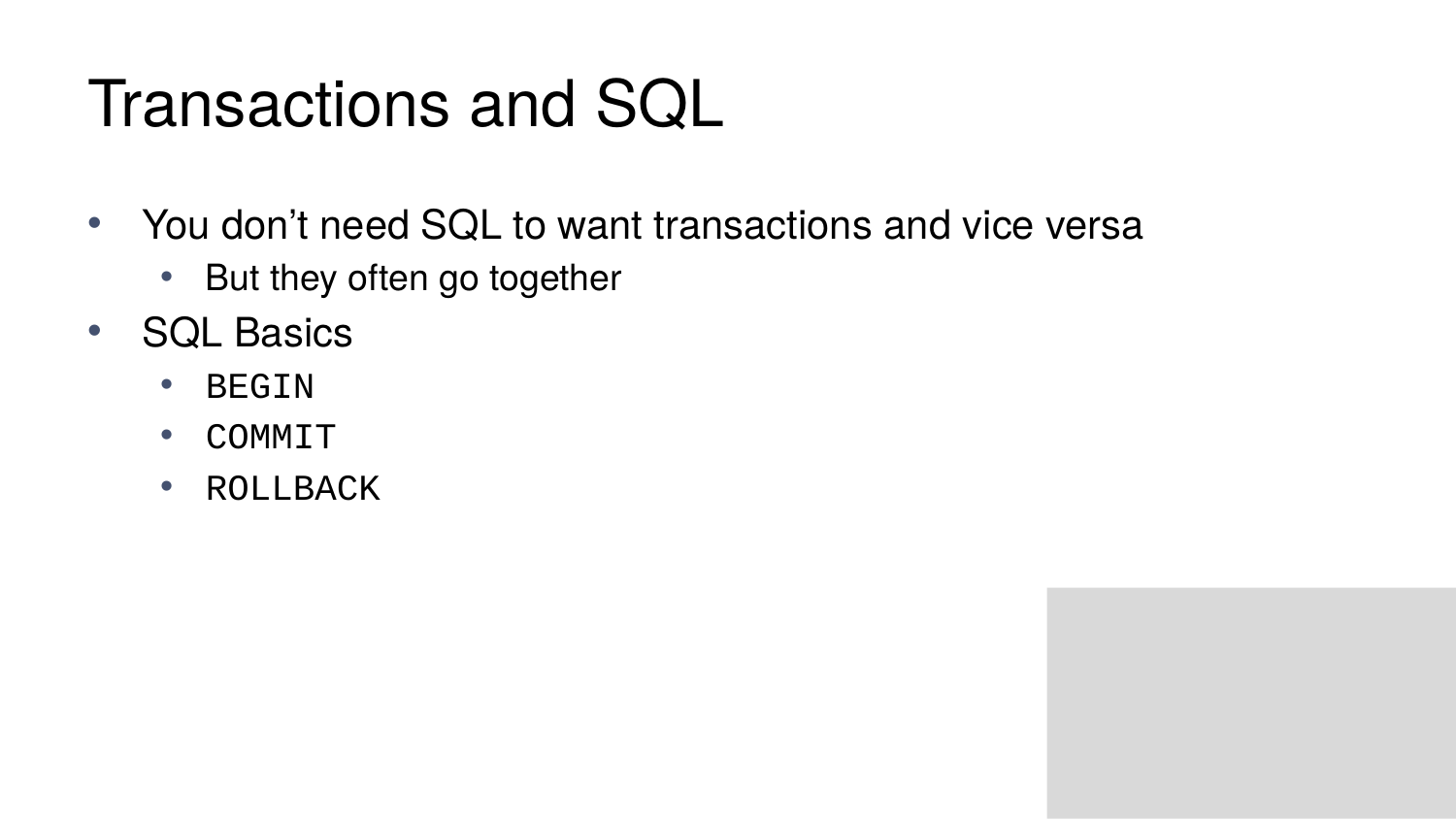

# Transactions and SQL
You don’t need SQL to want transactions and vice versa
But they often go together
SQL Basics
BEGIN
COMMIT
ROLLBACK